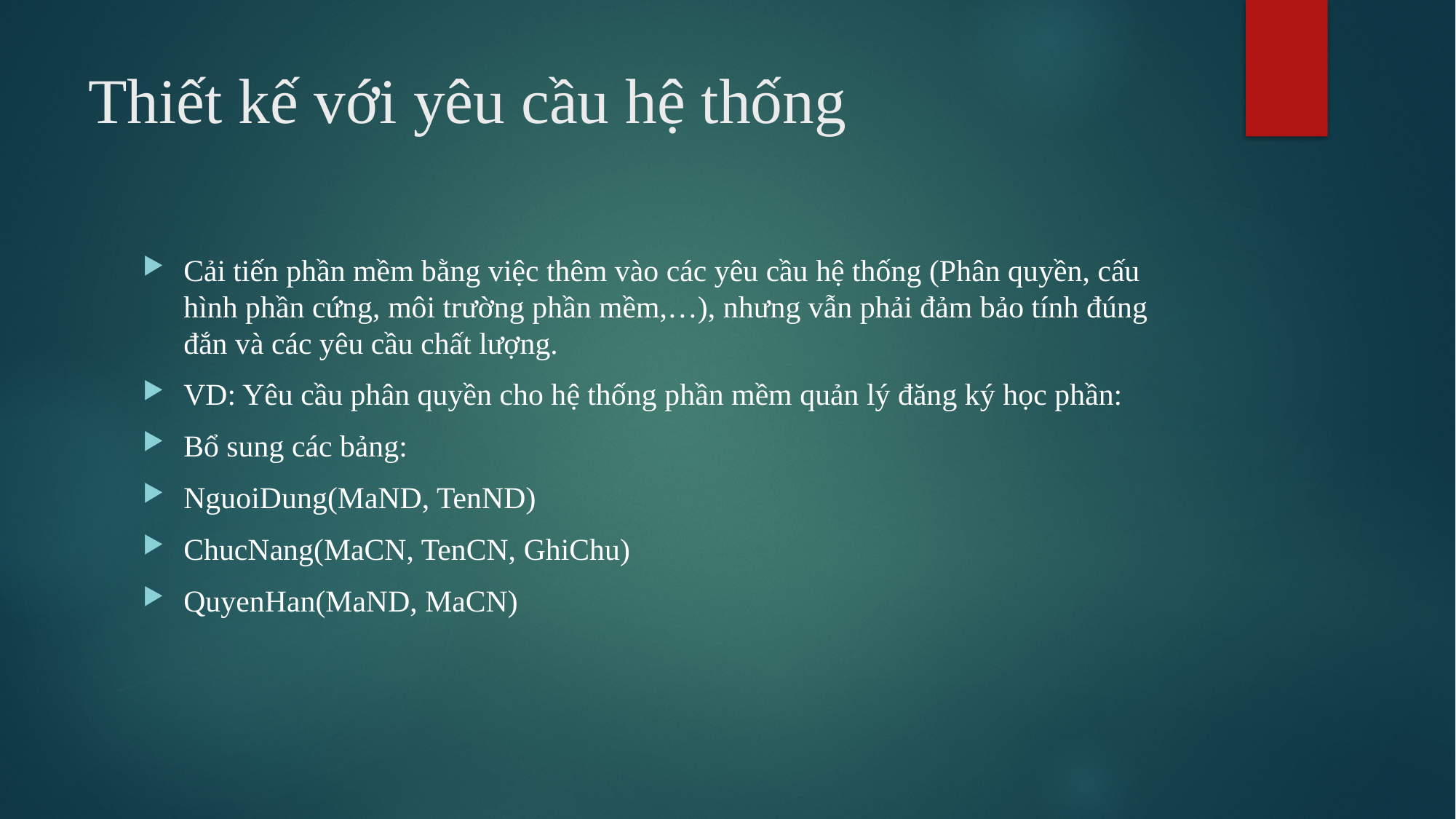

# Thiết kế với yêu cầu hệ thống
Cải tiến phần mềm bằng việc thêm vào các yêu cầu hệ thống (Phân quyền, cấu hình phần cứng, môi trường phần mềm,…), nhưng vẫn phải đảm bảo tính đúng đắn và các yêu cầu chất lượng.
VD: Yêu cầu phân quyền cho hệ thống phần mềm quản lý đăng ký học phần:
Bổ sung các bảng:
NguoiDung(MaND, TenND)
ChucNang(MaCN, TenCN, GhiChu)
QuyenHan(MaND, MaCN)